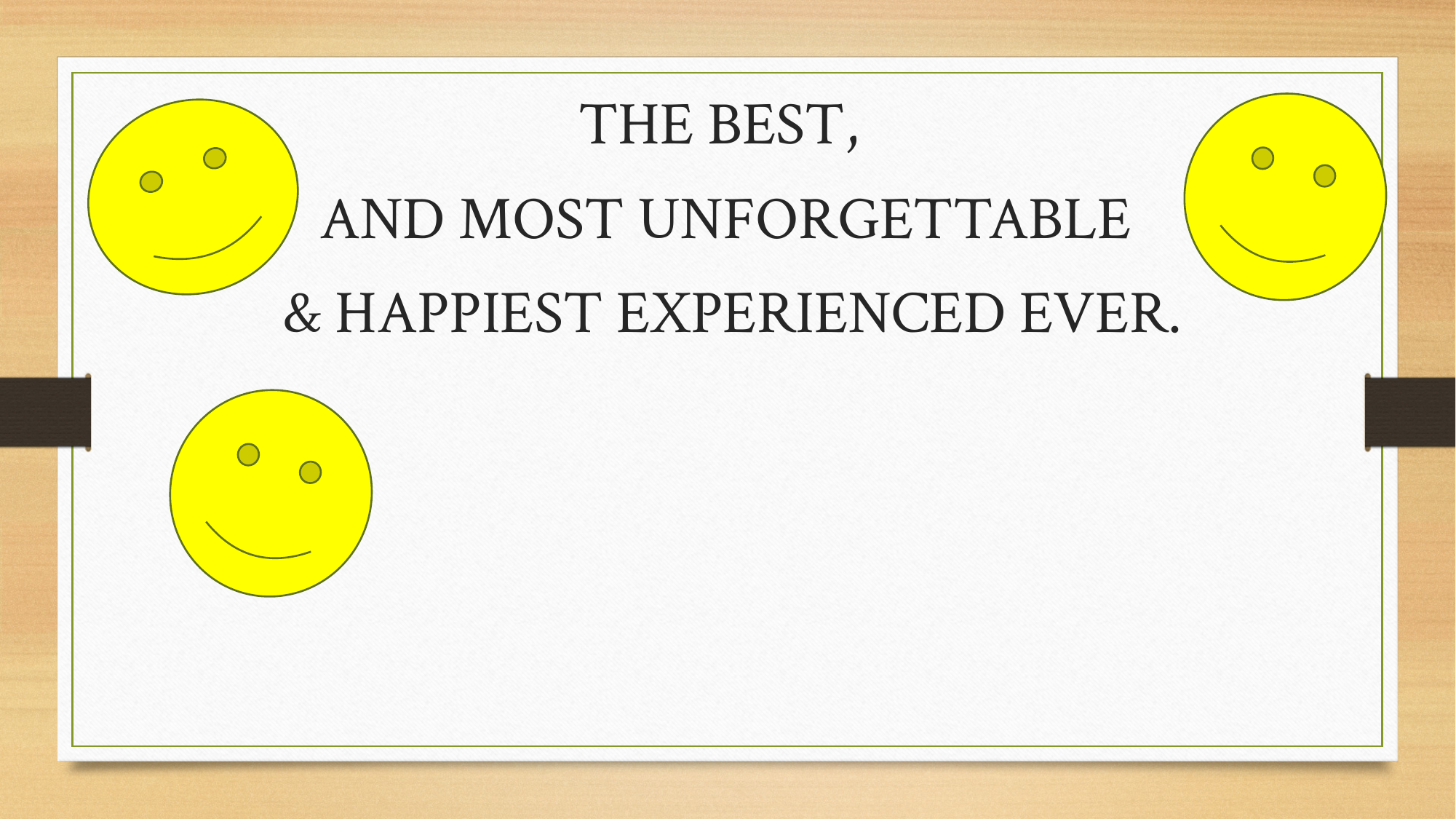

THE BEST,
AND MOST UNFORGETTABLE
 & HAPPIEST EXPERIENCED EVER.